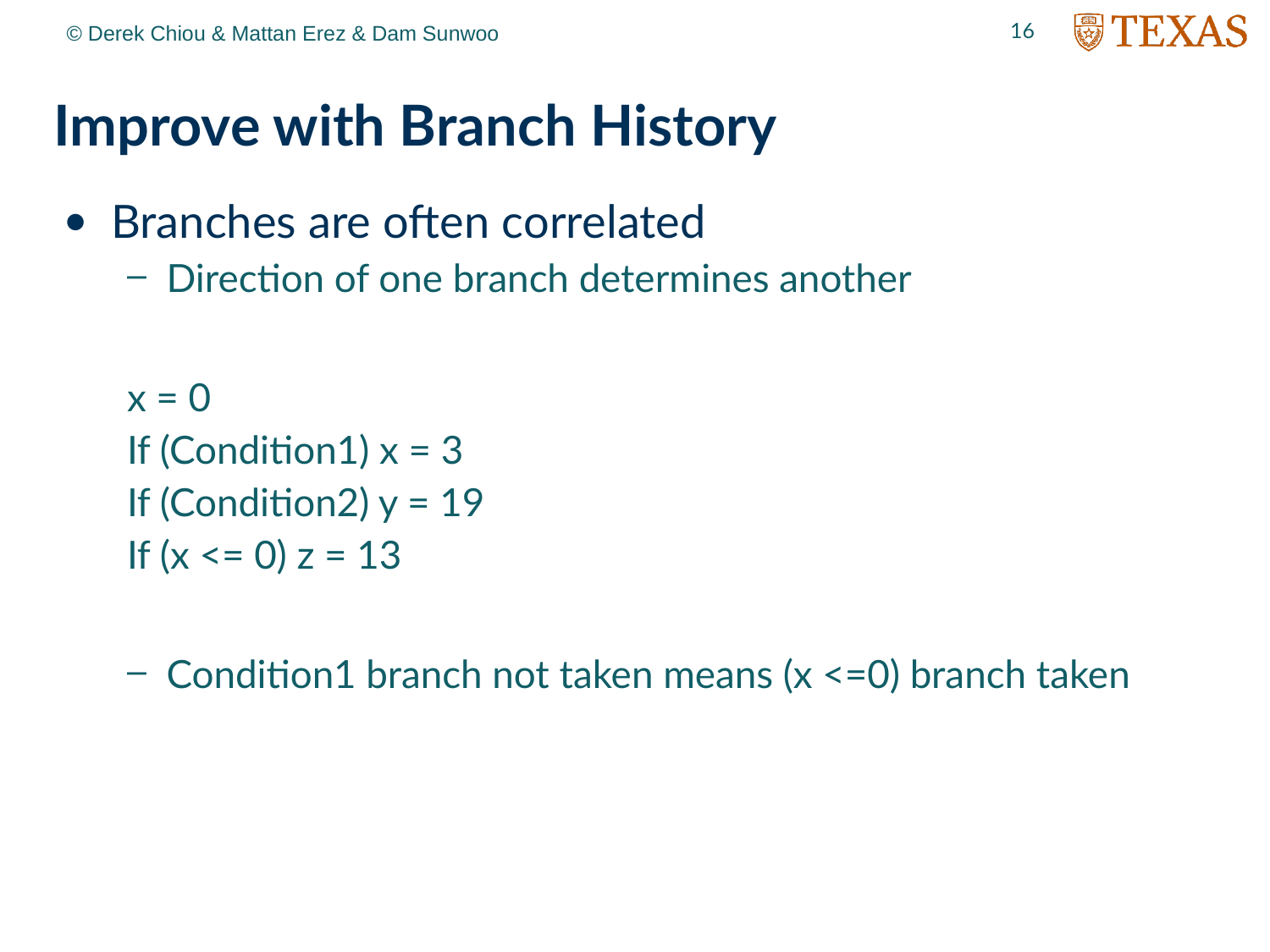

16
© Derek Chiou & Mattan Erez & Dam Sunwoo
# Improve with Branch History
Branches are often correlated
Direction of one branch determines another

x = 0
If (Condition1) x = 3
If (Condition2) y = 19
If (x <= 0) z = 13

Condition1 branch not taken means (x <=0) branch taken